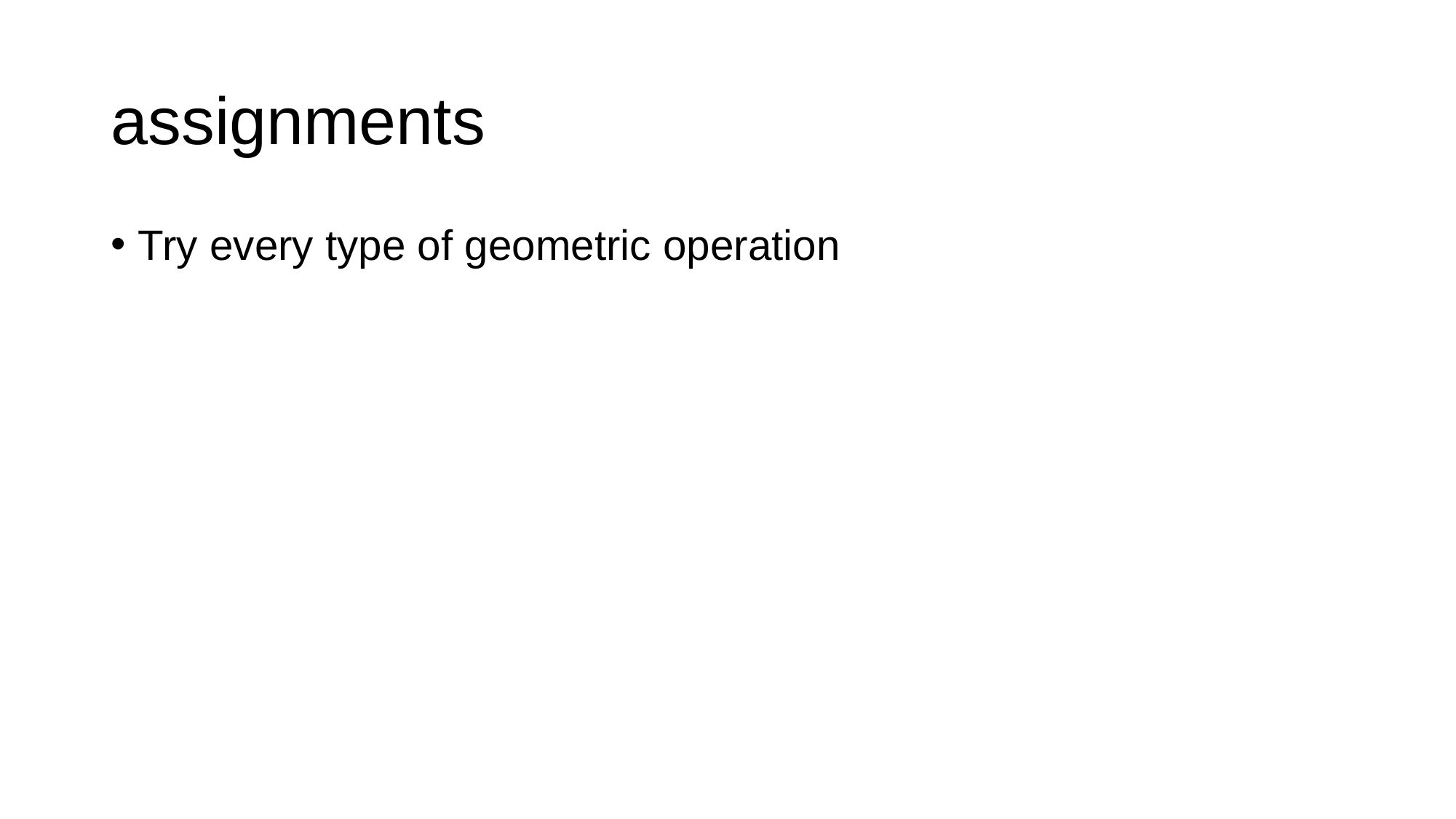

# assignments
Try every type of geometric operation